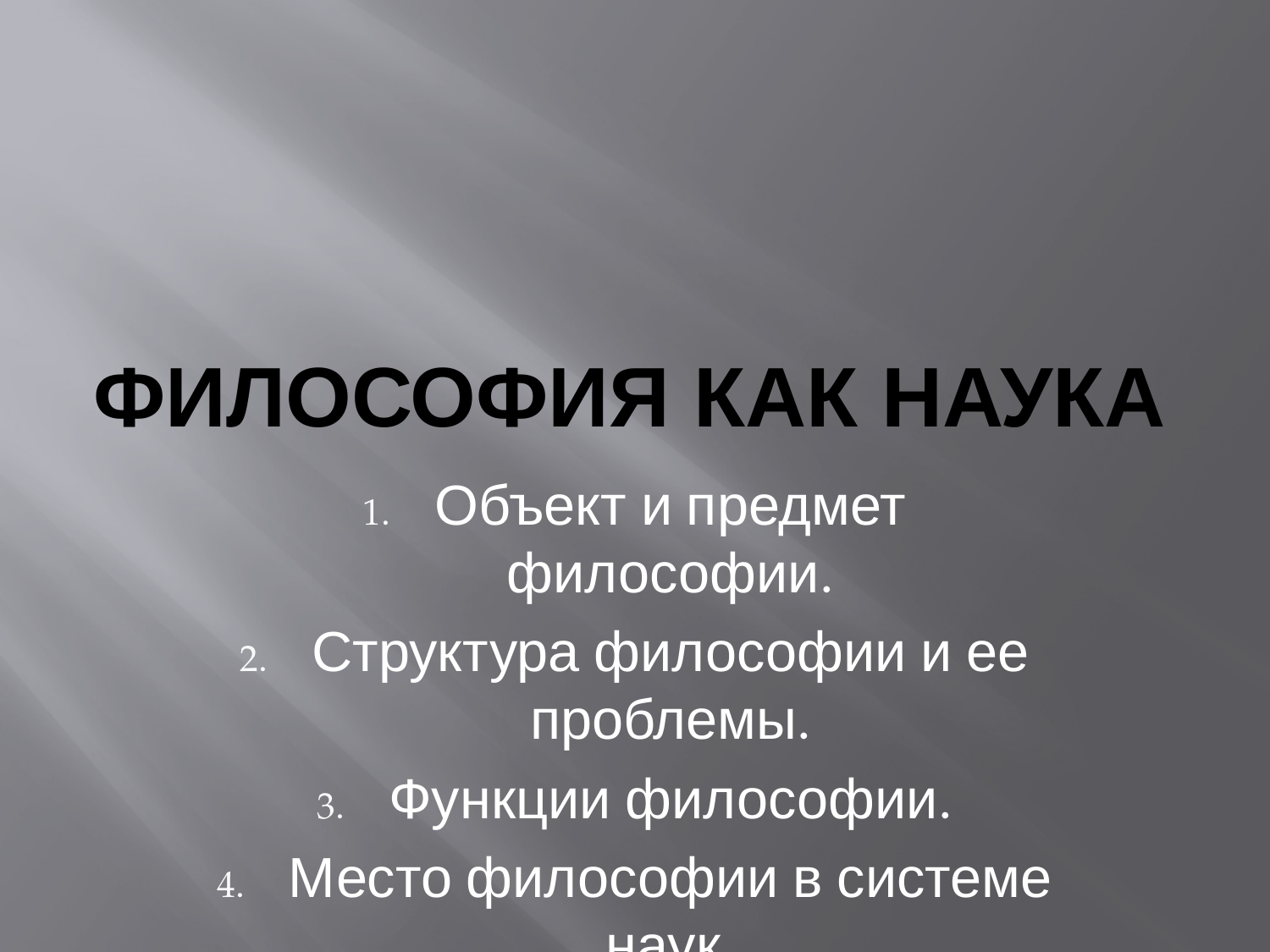

# Философия как наука
Объект и предмет философии.
Структура философии и ее проблемы.
Функции философии.
Место философии в системе наук.